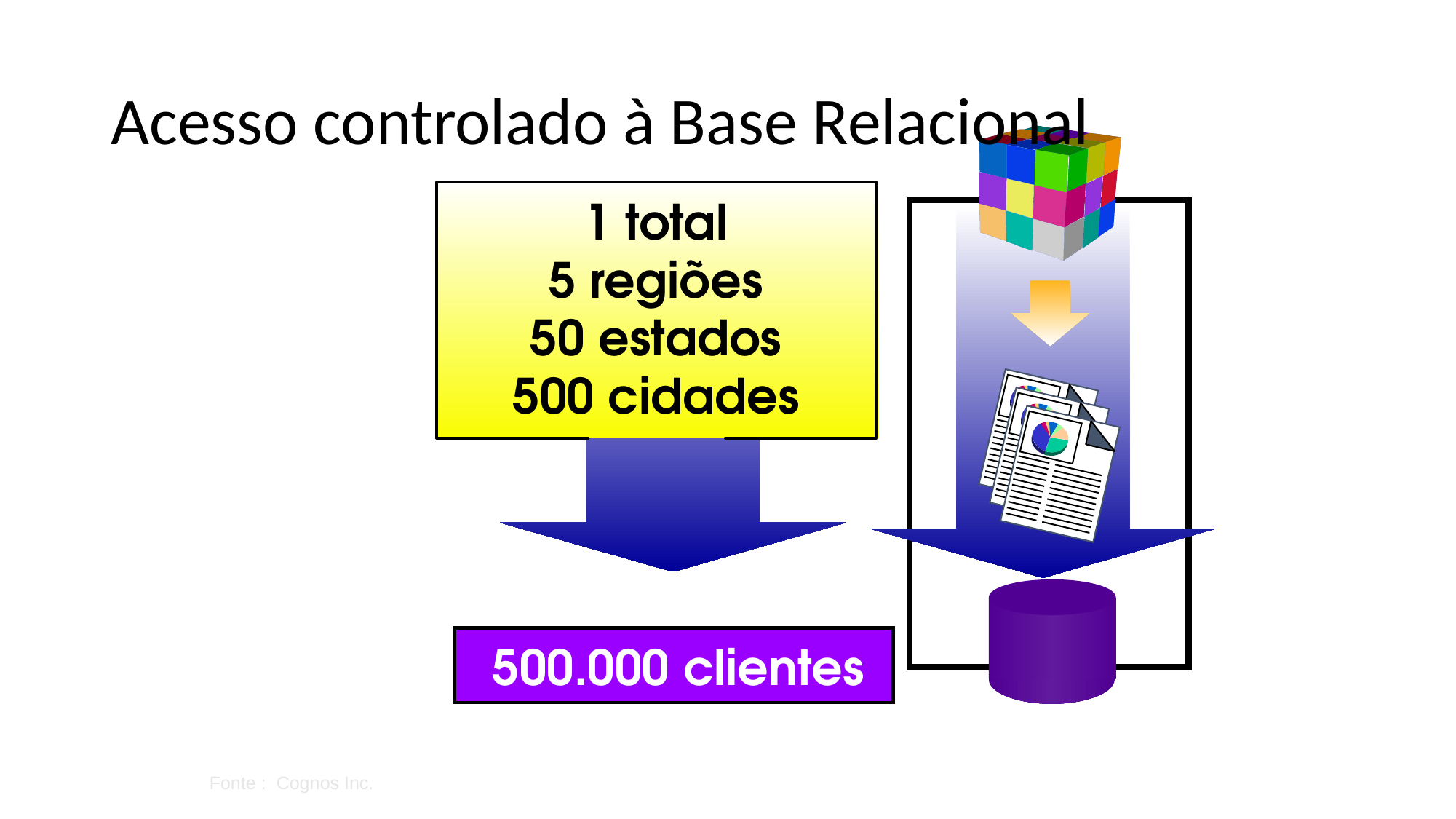

# Acesso controlado à Base Relacional

1 total
5 regiões
50 estados
500 cidades

500.000 clientes
Fonte :  Cognos Inc.